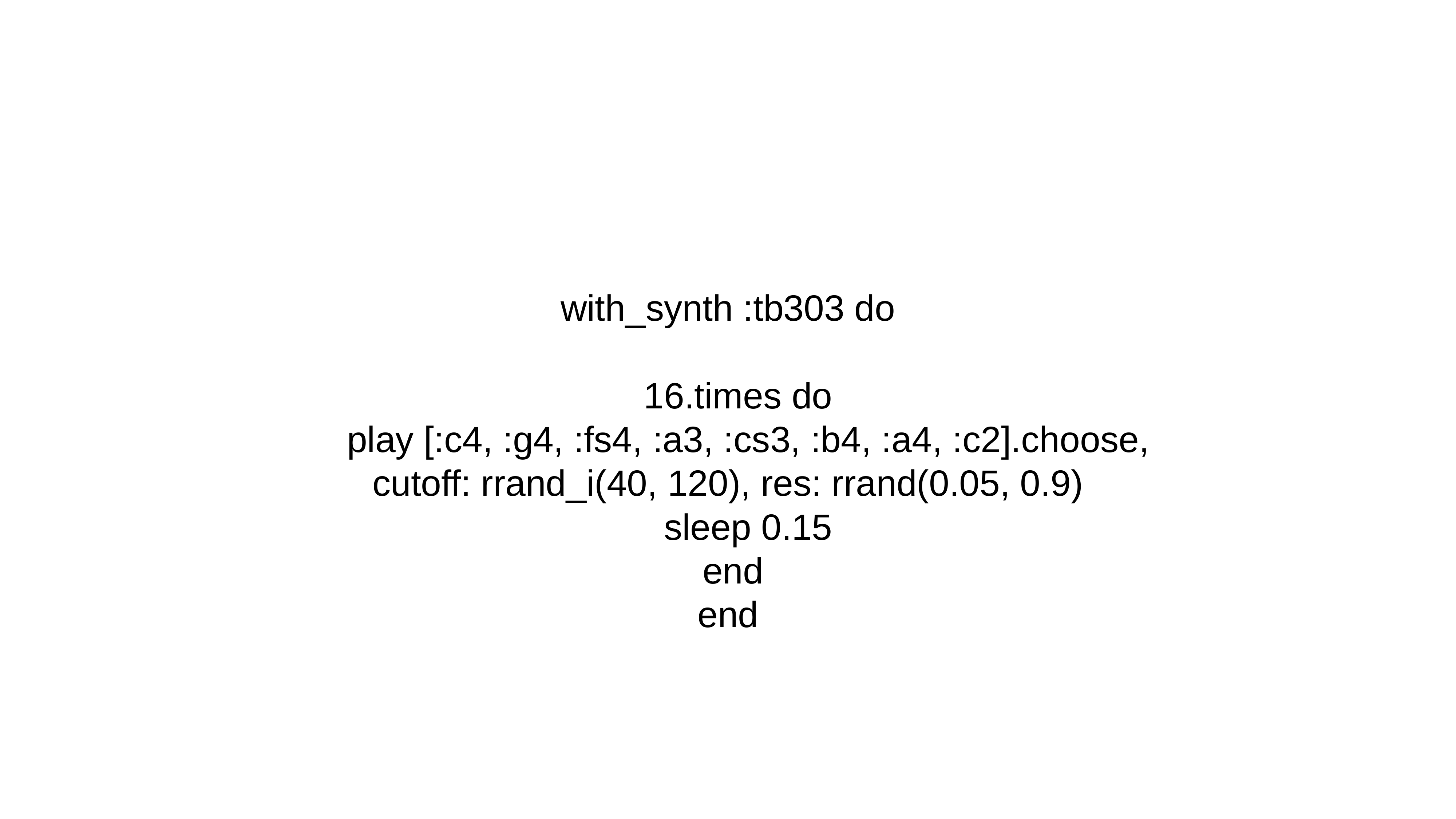

# with_synth :tb303 do

  16.times do
    play [:c4, :g4, :fs4, :a3, :cs3, :b4, :a4, :c2].choose, cutoff: rrand_i(40, 120), res: rrand(0.05, 0.9)
    sleep 0.15
 end
end